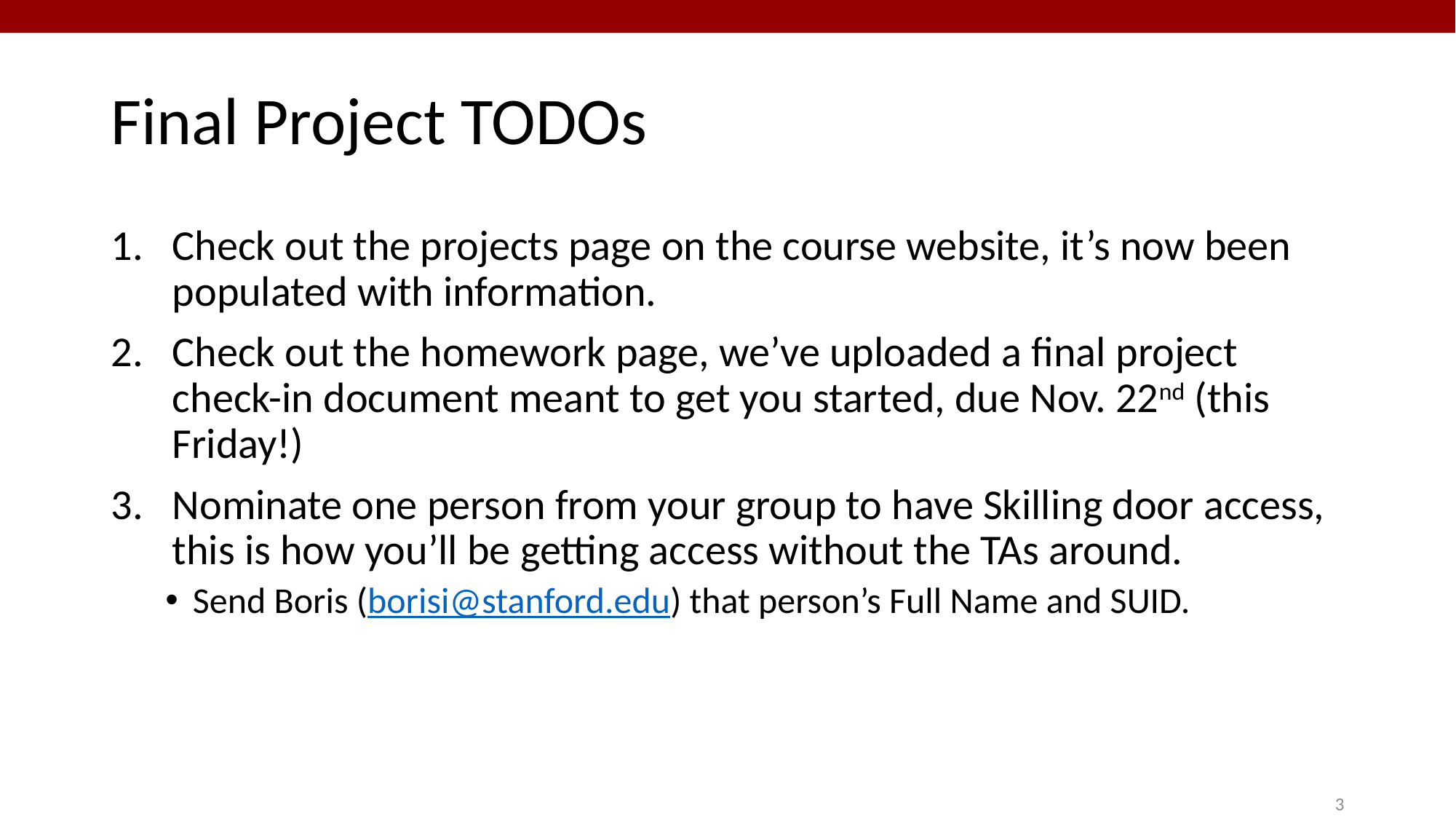

# Final Project TODOs
Check out the projects page on the course website, it’s now been populated with information.
Check out the homework page, we’ve uploaded a final project check-in document meant to get you started, due Nov. 22nd (this Friday!)
Nominate one person from your group to have Skilling door access, this is how you’ll be getting access without the TAs around.
Send Boris (borisi@stanford.edu) that person’s Full Name and SUID.
3